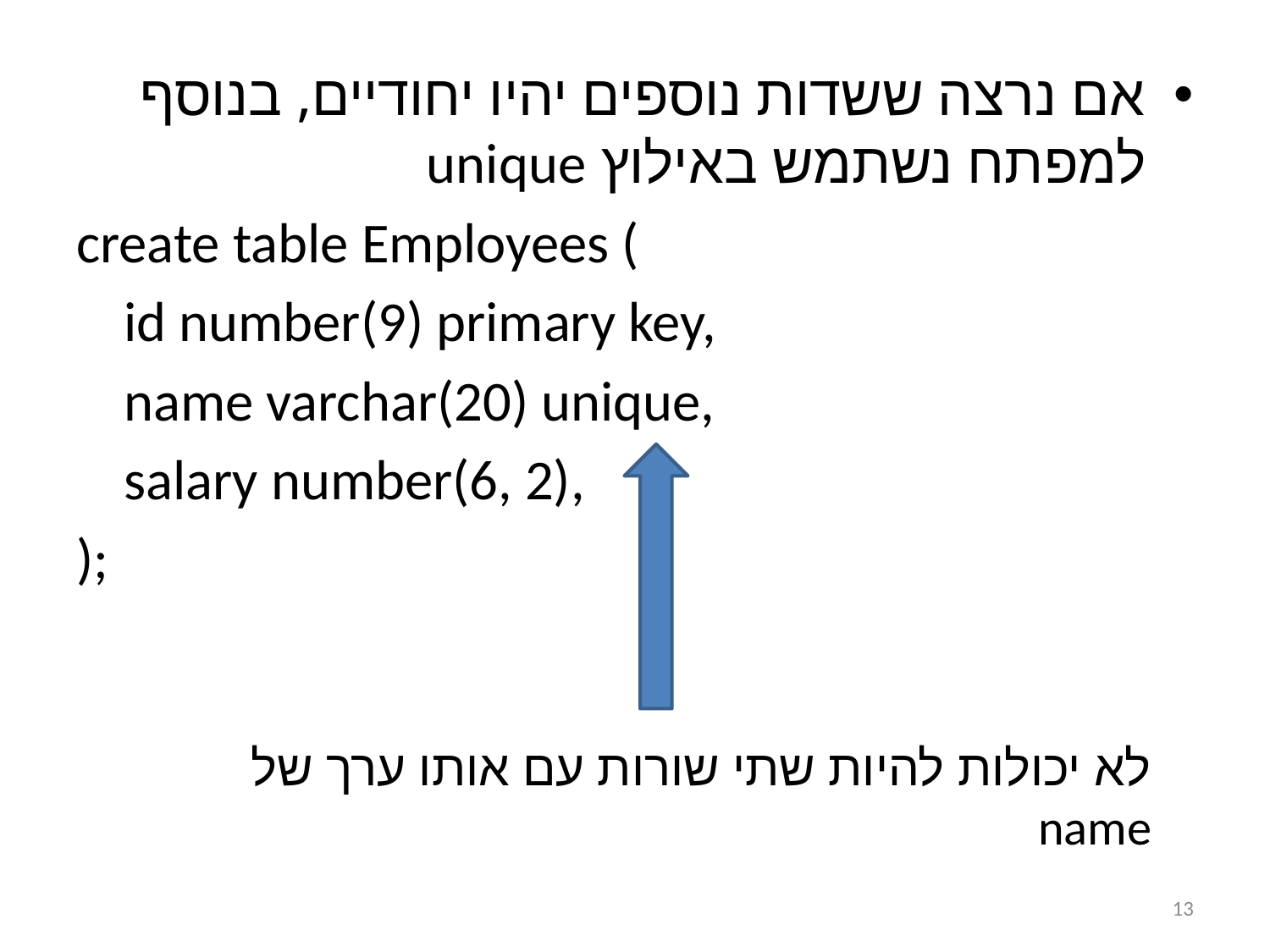

אם נרצה ששדות נוספים יהיו יחודיים, בנוסף למפתח נשתמש באילוץ unique
create table Employees (
	id number(9) primary key,
	name varchar(20) unique,
	salary number(6, 2),
);

לא יכולות להיות שתי שורות עם אותו ערך של name
13